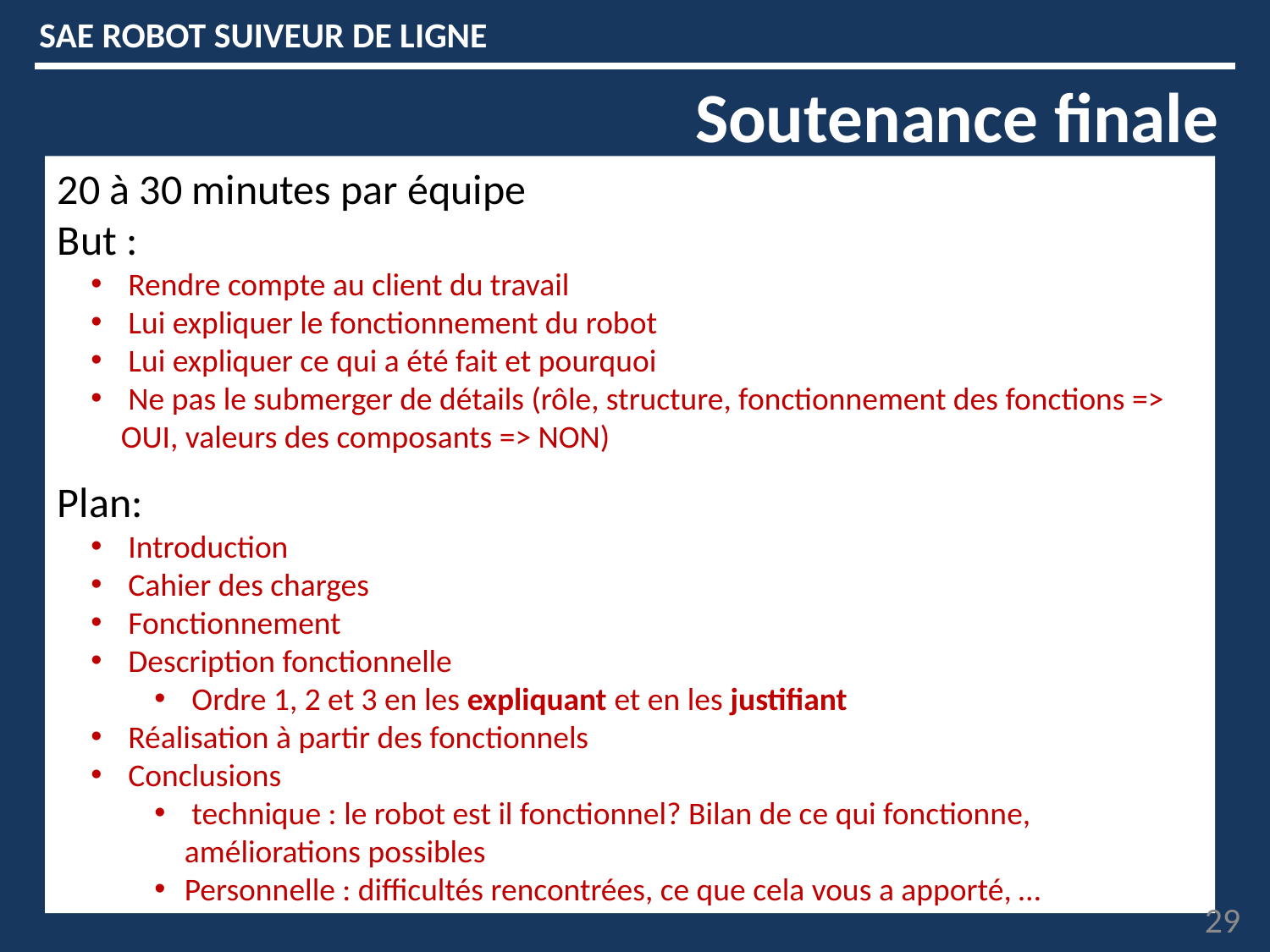

SAE ROBOT SUIVEUR DE LIGNE
Soutenance finale
20 à 30 minutes par équipe
But :
 Rendre compte au client du travail
 Lui expliquer le fonctionnement du robot
 Lui expliquer ce qui a été fait et pourquoi
 Ne pas le submerger de détails (rôle, structure, fonctionnement des fonctions => OUI, valeurs des composants => NON)

Plan:
 Introduction
 Cahier des charges
 Fonctionnement
 Description fonctionnelle
 Ordre 1, 2 et 3 en les expliquant et en les justifiant
 Réalisation à partir des fonctionnels
 Conclusions
 technique : le robot est il fonctionnel? Bilan de ce qui fonctionne, améliorations possibles
Personnelle : difficultés rencontrées, ce que cela vous a apporté, …
29